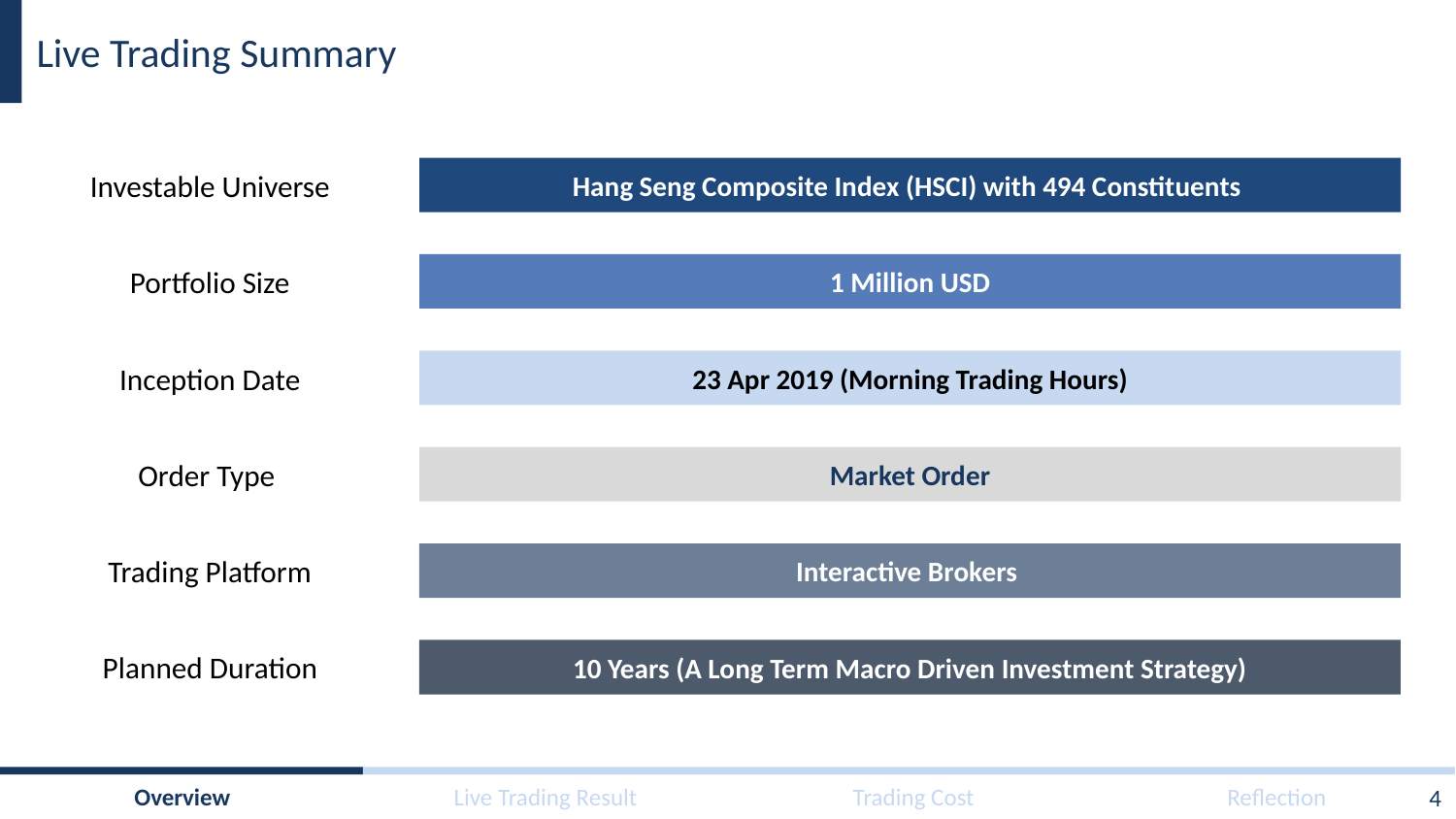

# Live Trading Summary
Hang Seng Composite Index (HSCI) with 494 Constituents
Investable Universe
1 Million USD
Portfolio Size
23 Apr 2019 (Morning Trading Hours)
Inception Date
Market Order
Order Type
Interactive Brokers
Trading Platform
Planned Duration
10 Years (A Long Term Macro Driven Investment Strategy)
4